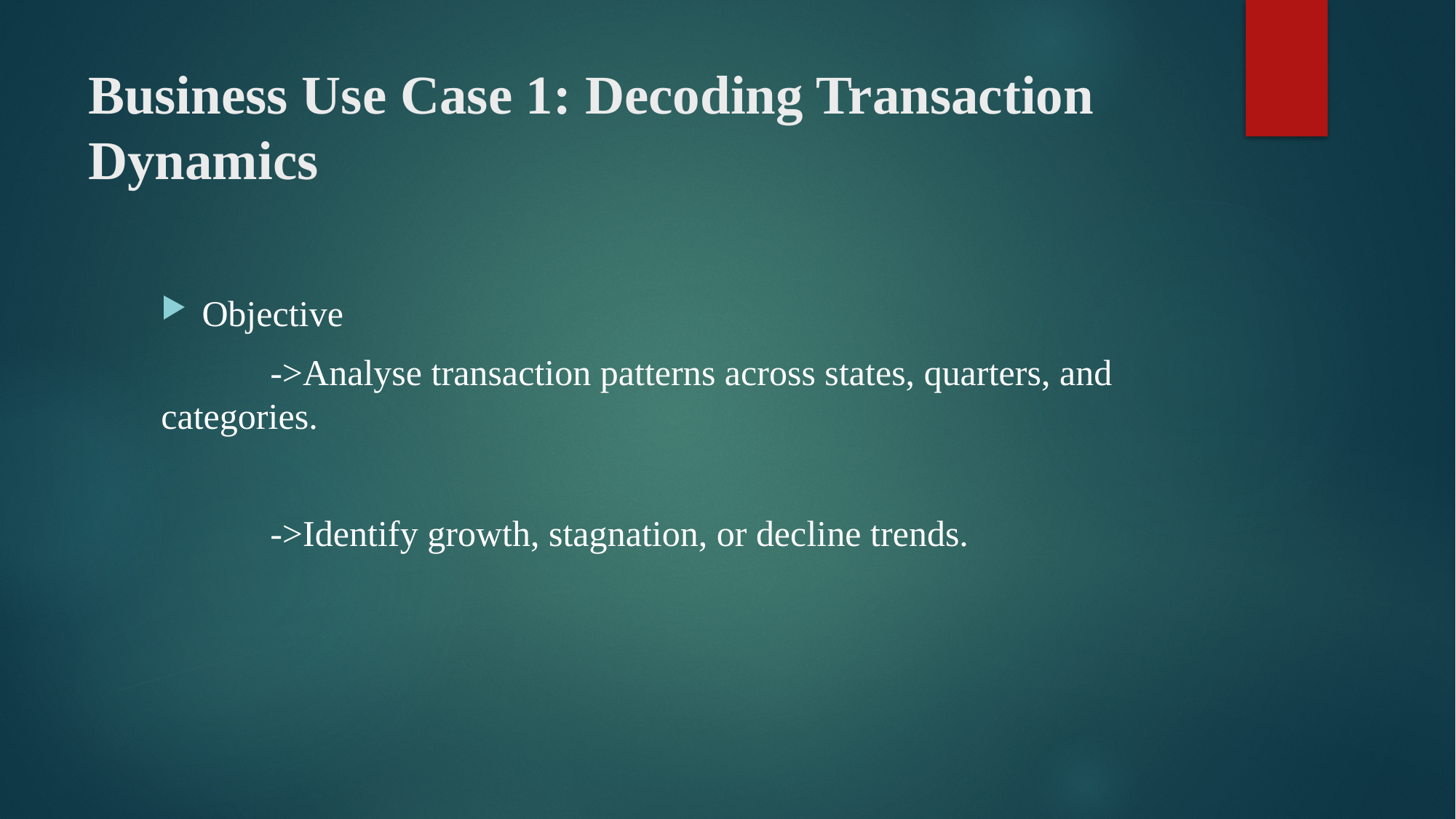

# Business Use Case 1: Decoding Transaction Dynamics
Objective
	->Analyse transaction patterns across states, quarters, and categories.

	->Identify growth, stagnation, or decline trends.